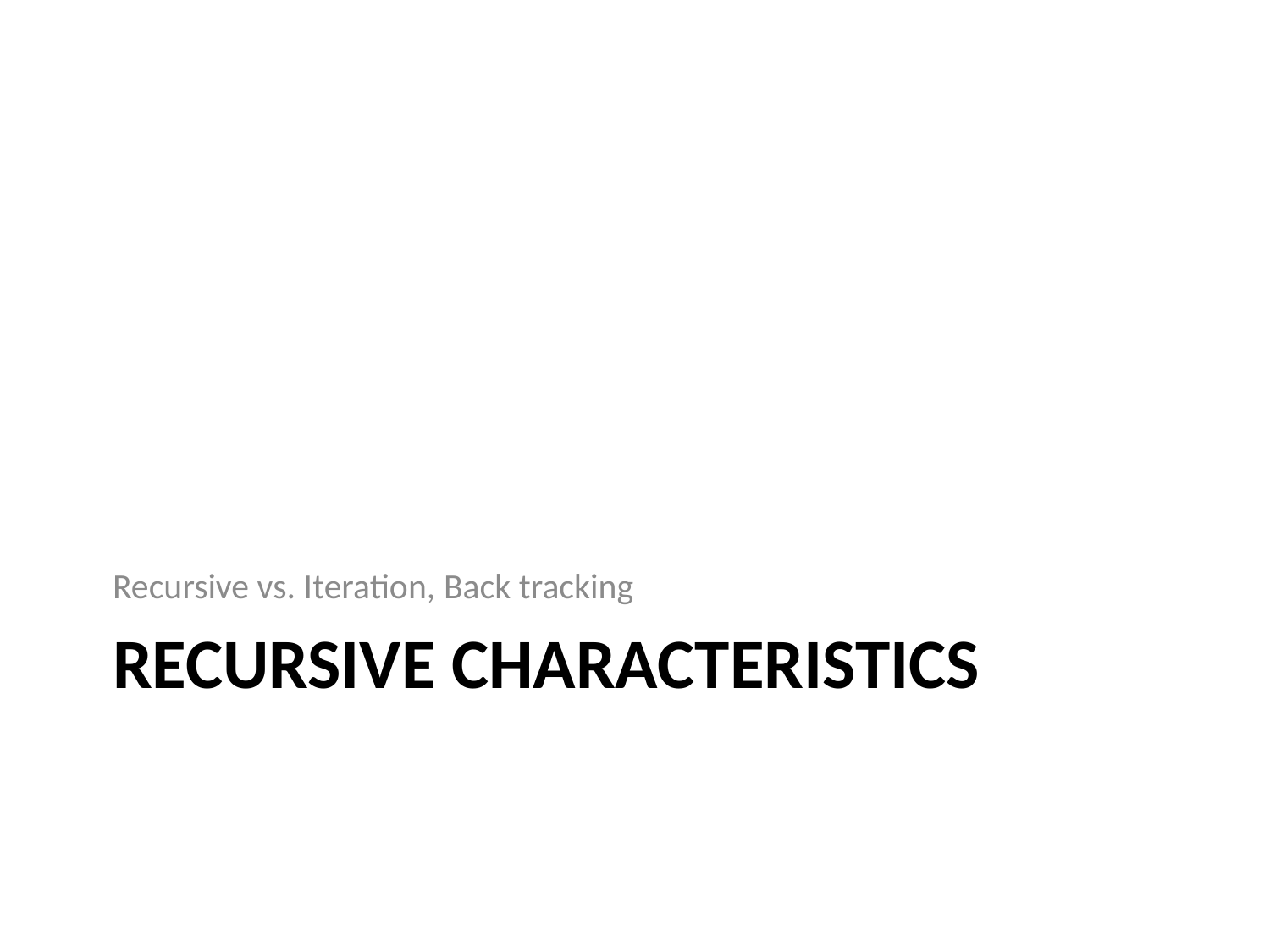

Recursive vs. Iteration, Back tracking
# RECURSIVE Characteristics